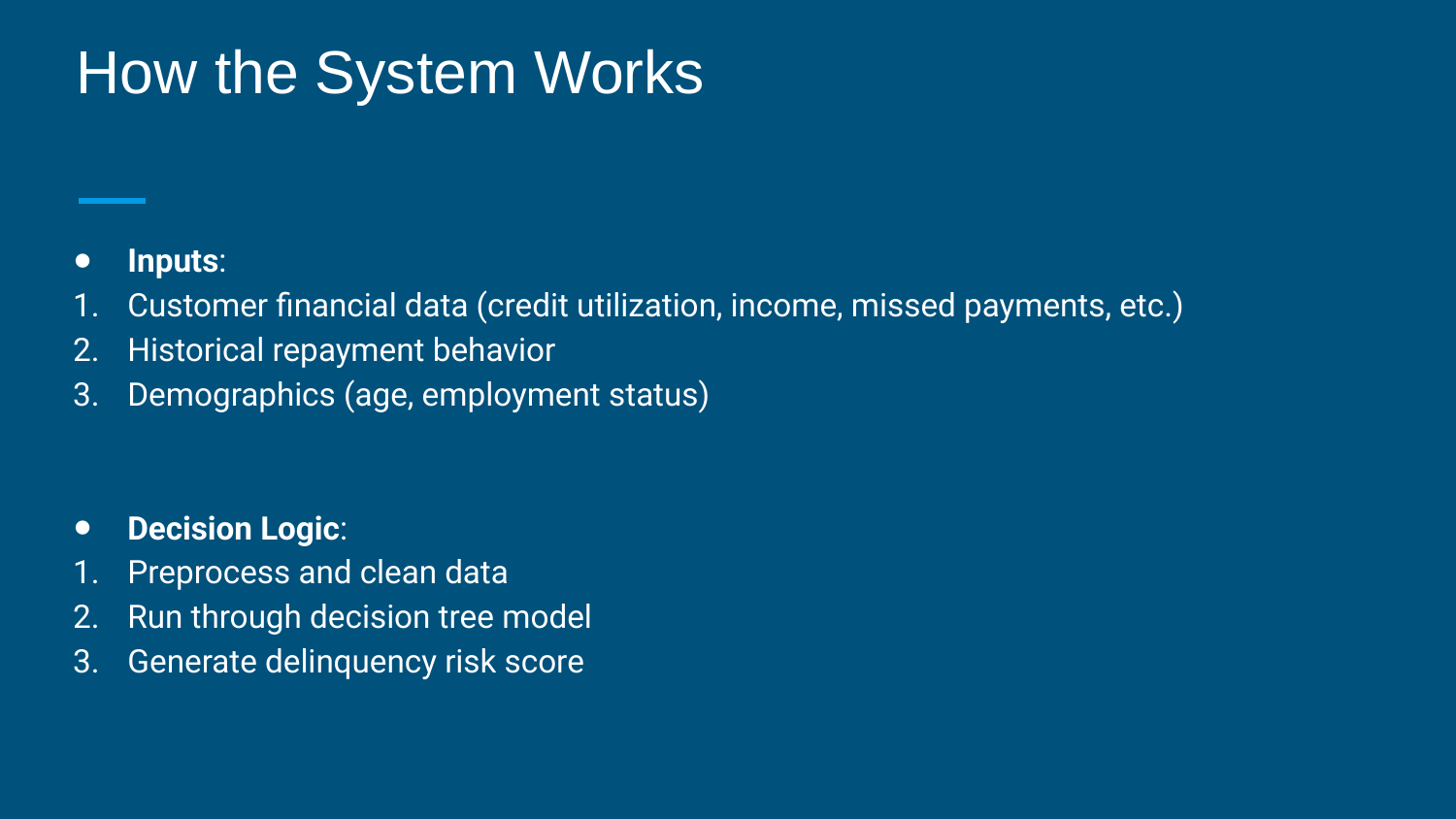

# How the System Works
Inputs:
Customer financial data (credit utilization, income, missed payments, etc.)
Historical repayment behavior
Demographics (age, employment status)

Decision Logic:
Preprocess and clean data
Run through decision tree model
Generate delinquency risk score